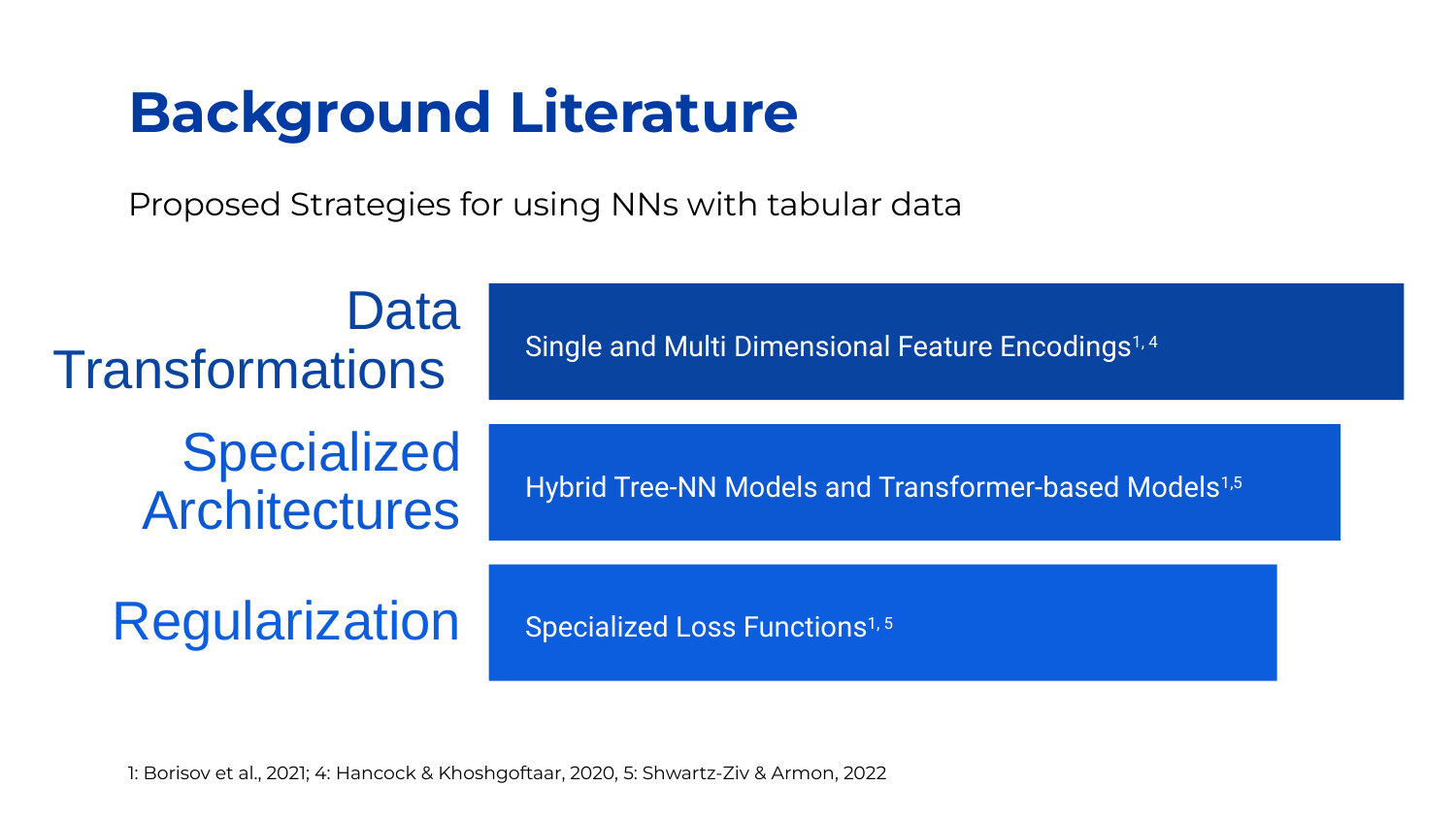

# Background Literature
Proposed Strategies for using NNs with tabular data

Data Transformations
Single and Multi Dimensional Feature Encodings1, 4

Specialized Architectures
Hybrid Tree-NN Models and Transformer-based Models1,5

Regularization
Specialized Loss Functions1, 5
1: Borisov et al., 2021; 4: Hancock & Khoshgoftaar, 2020, 5: Shwartz-Ziv & Armon, 2022